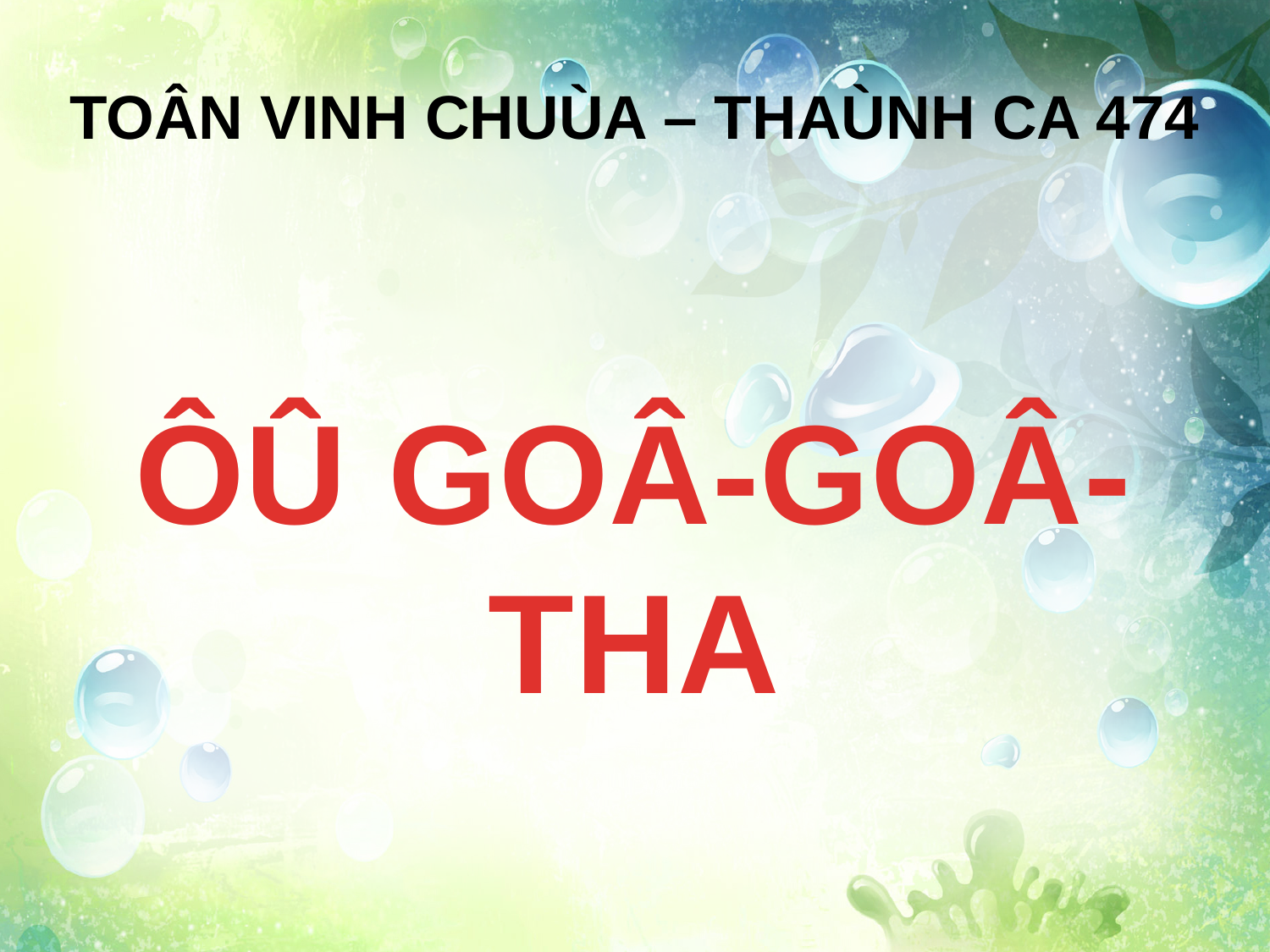

TOÂN VINH CHUÙA – THAÙNH CA 474
ÔÛ GOÂ-GOÂ-THA